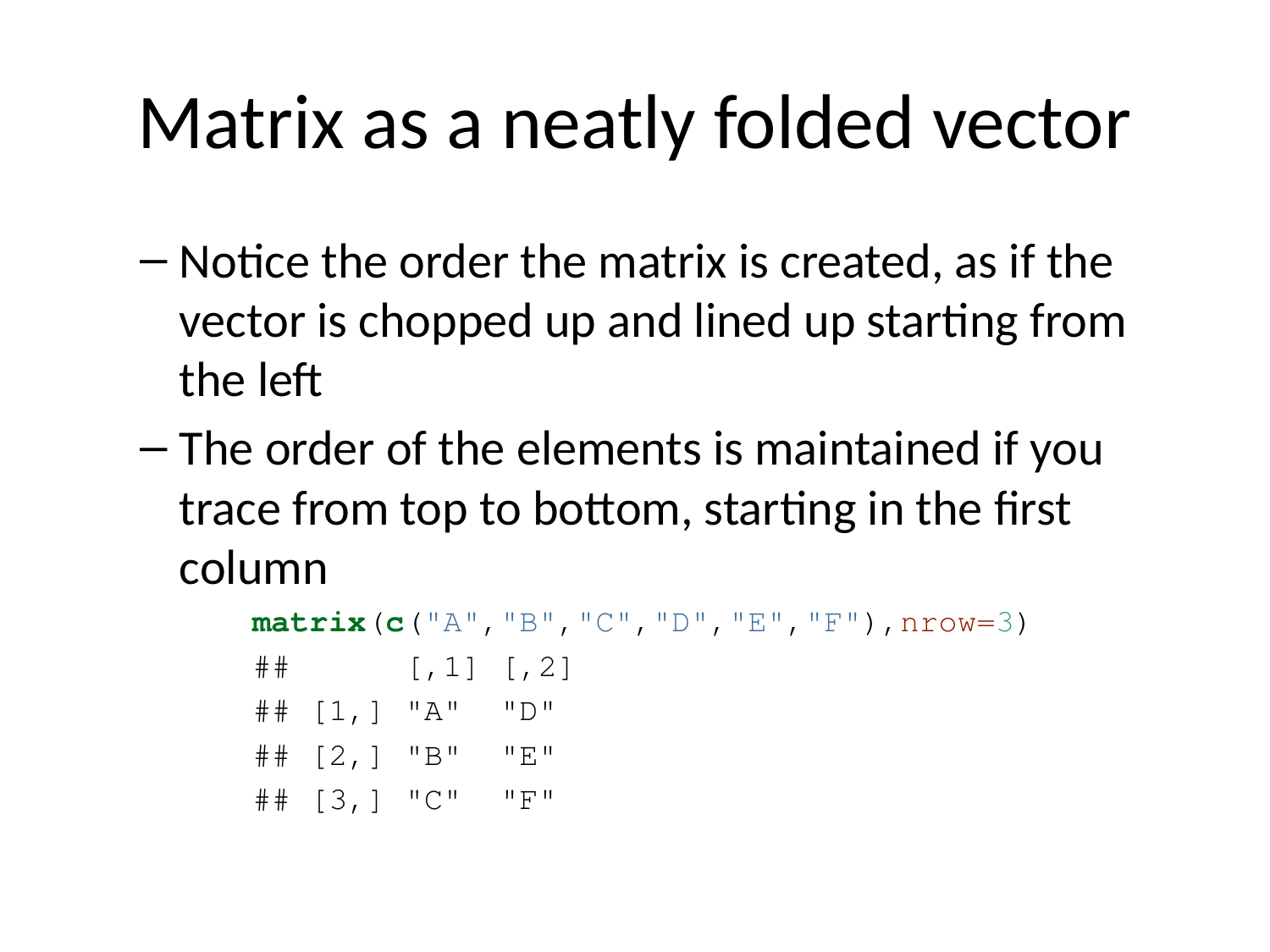

# Matrix as a neatly folded vector
Notice the order the matrix is created, as if the vector is chopped up and lined up starting from the left
The order of the elements is maintained if you trace from top to bottom, starting in the first column
matrix(c("A","B","C","D","E","F"),nrow=3)
##      [,1] [,2]
## [1,] "A"  "D"
## [2,] "B"  "E"
## [3,] "C"  "F"